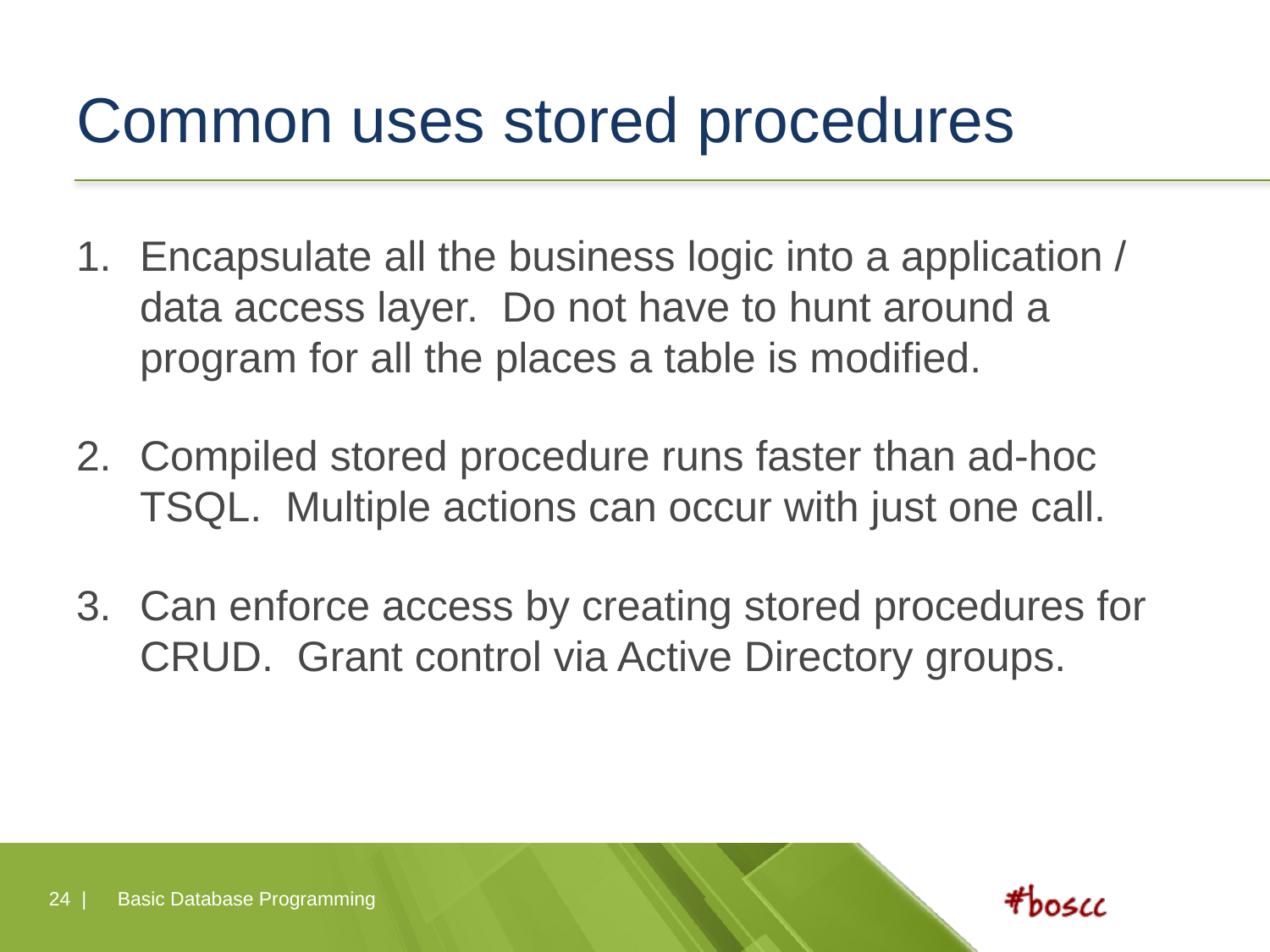

# Common uses stored procedures
Encapsulate all the business logic into a application / data access layer.  Do not have to hunt around a program for all the places a table is modified.

Compiled stored procedure runs faster than ad-hoc TSQL.  Multiple actions can occur with just one call.

Can enforce access by creating stored procedures for CRUD.  Grant control via Active Directory groups.

24  |
Basic Database Programming